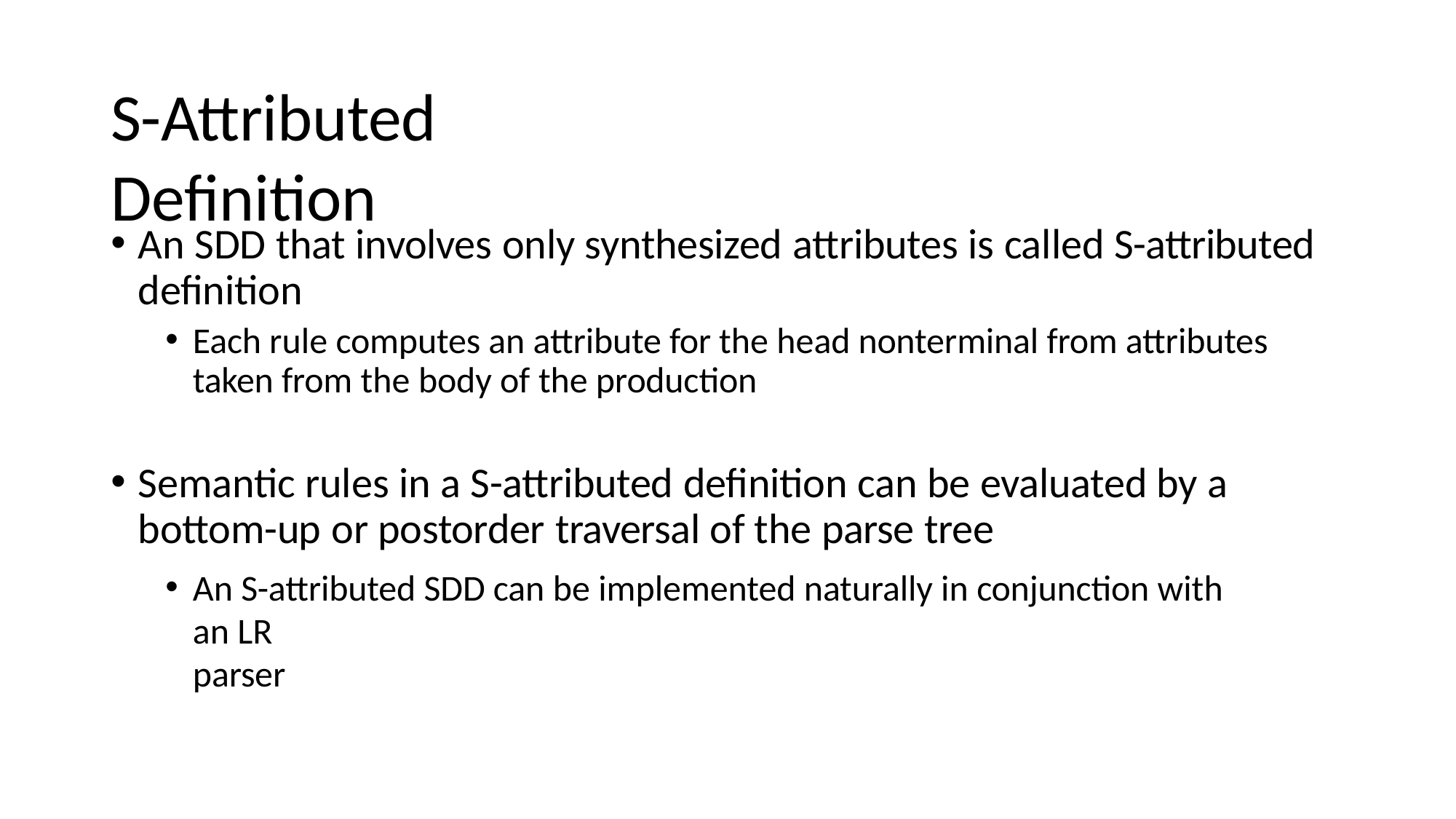

# S-Attributed Definition
An SDD that involves only synthesized attributes is called S-attributed  definition
Each rule computes an attribute for the head nonterminal from attributes  taken from the body of the production

Semantic rules in a S-attributed definition can be evaluated by a  bottom-up or postorder traversal of the parse tree
An S-attributed SDD can be implemented naturally in conjunction with an LR
parser